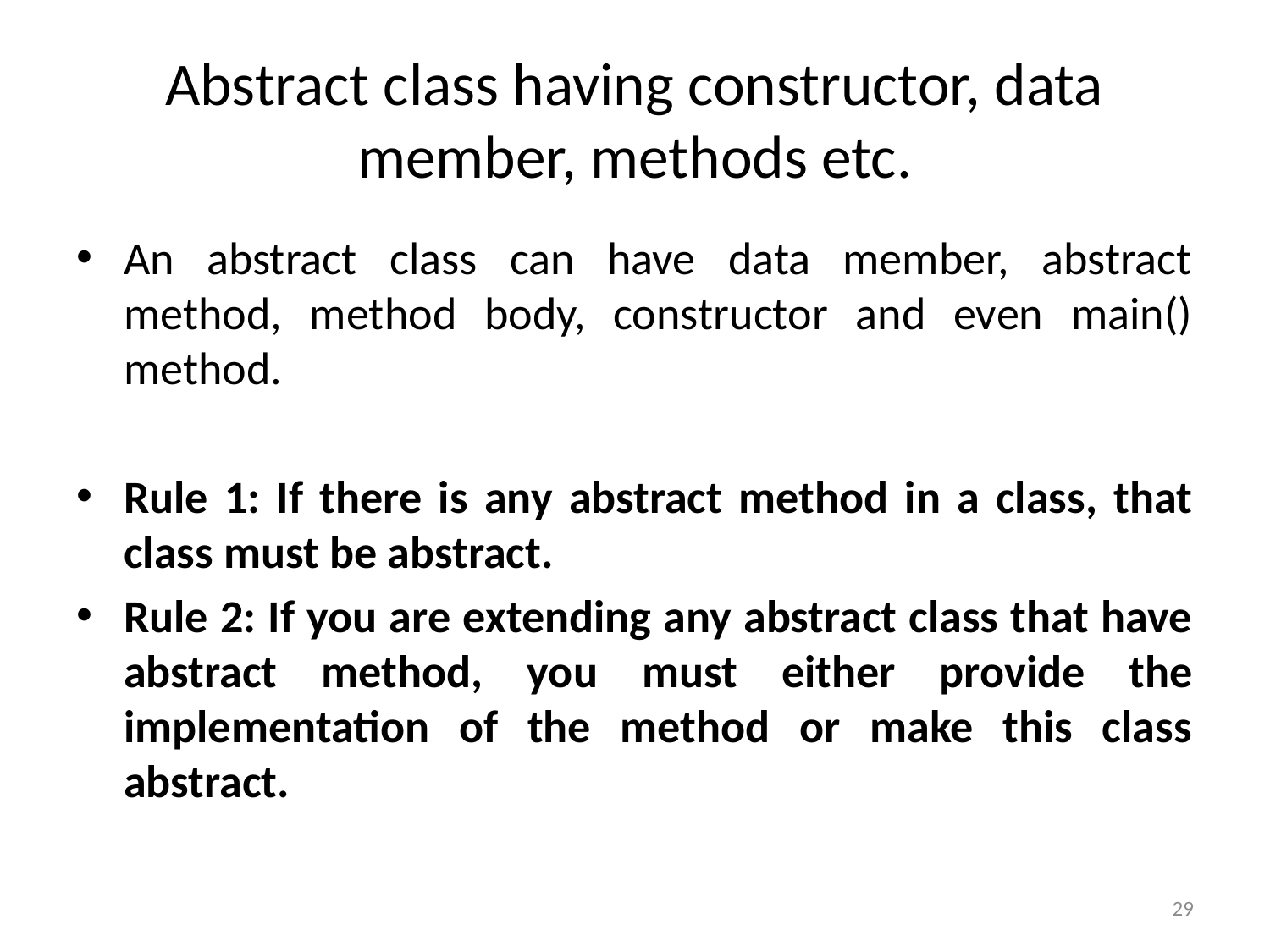

# Abstract class having constructor, data member, methods etc.
An abstract class can have data member, abstract method, method body, constructor and even main() method.

Rule 1: If there is any abstract method in a class, that class must be abstract.
Rule 2: If you are extending any abstract class that have abstract method, you must either provide the implementation of the method or make this class abstract.

29